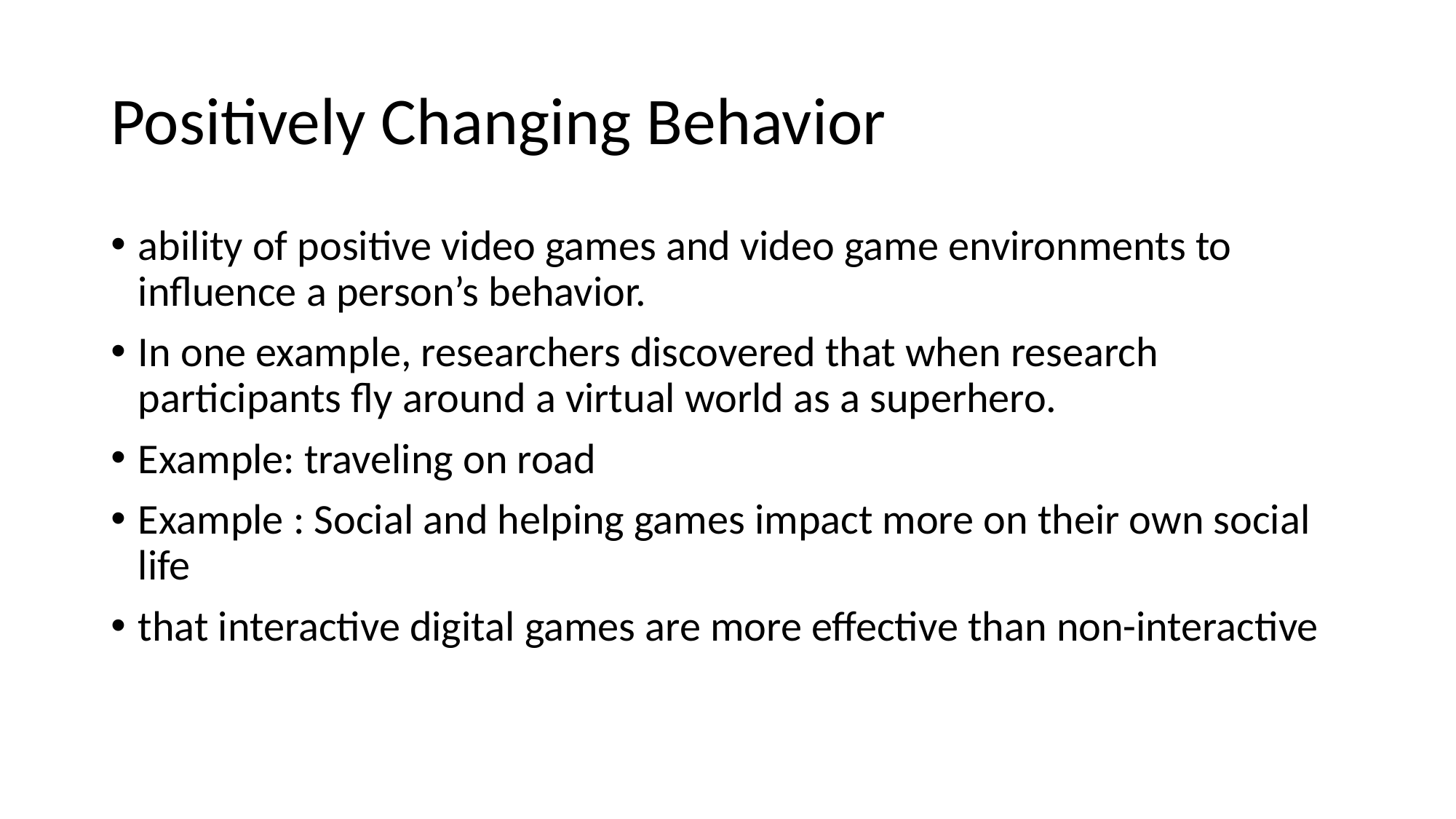

# Positively Changing Behavior
ability of positive video games and video game environments to influence a person’s behavior.
In one example, researchers discovered that when research participants fly around a virtual world as a superhero.
Example: traveling on road
Example : Social and helping games impact more on their own social life
that interactive digital games are more effective than non-interactive